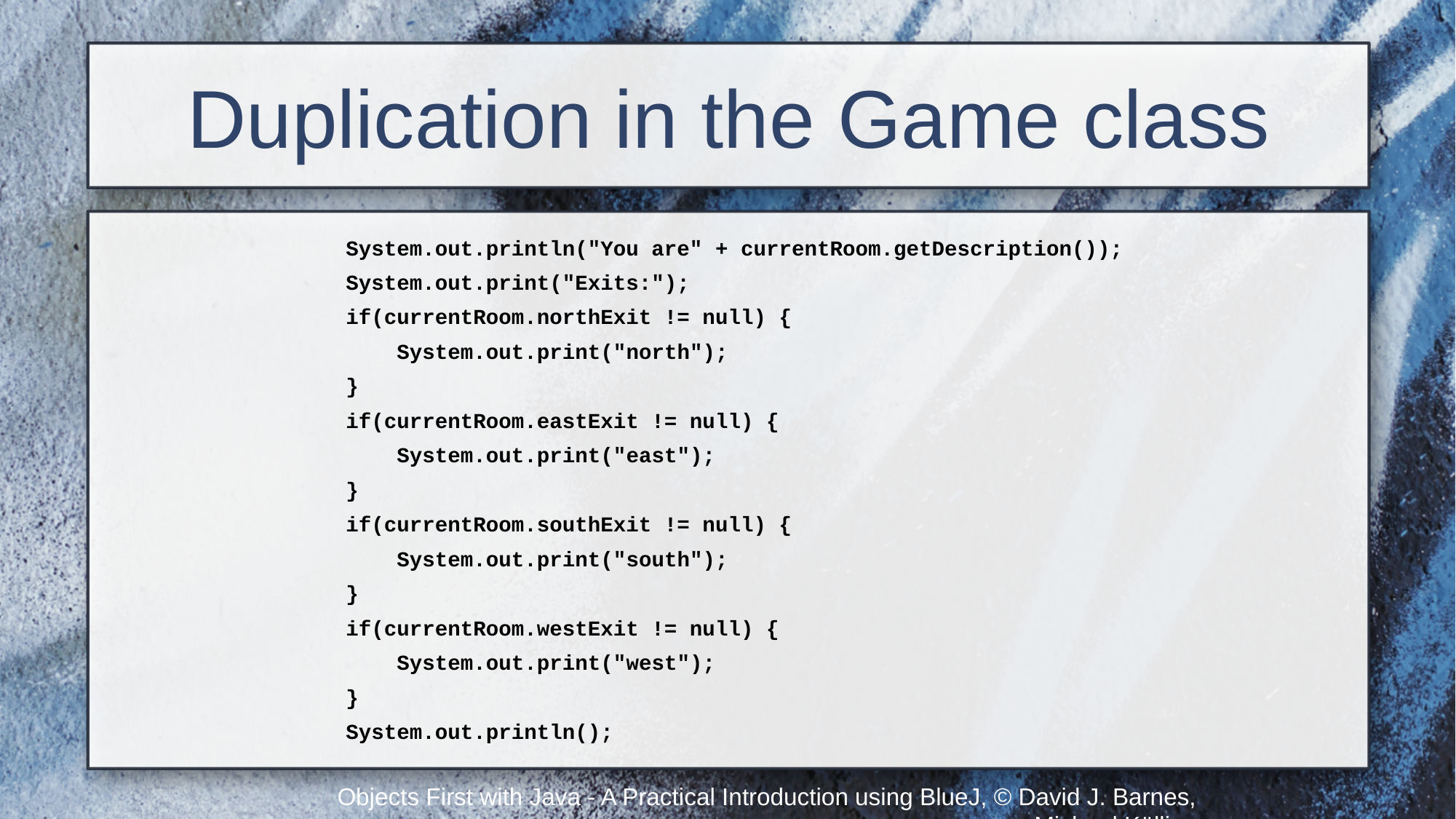

# Duplication in the Game class
System.out.println("You are" + currentRoom.getDescription());
System.out.print("Exits:");
if(currentRoom.northExit != null) {
    System.out.print("north");
}
if(currentRoom.eastExit != null) {
    System.out.print("east");
}
if(currentRoom.southExit != null) {
    System.out.print("south");
}
if(currentRoom.westExit != null) {
    System.out.print("west");
}
System.out.println();